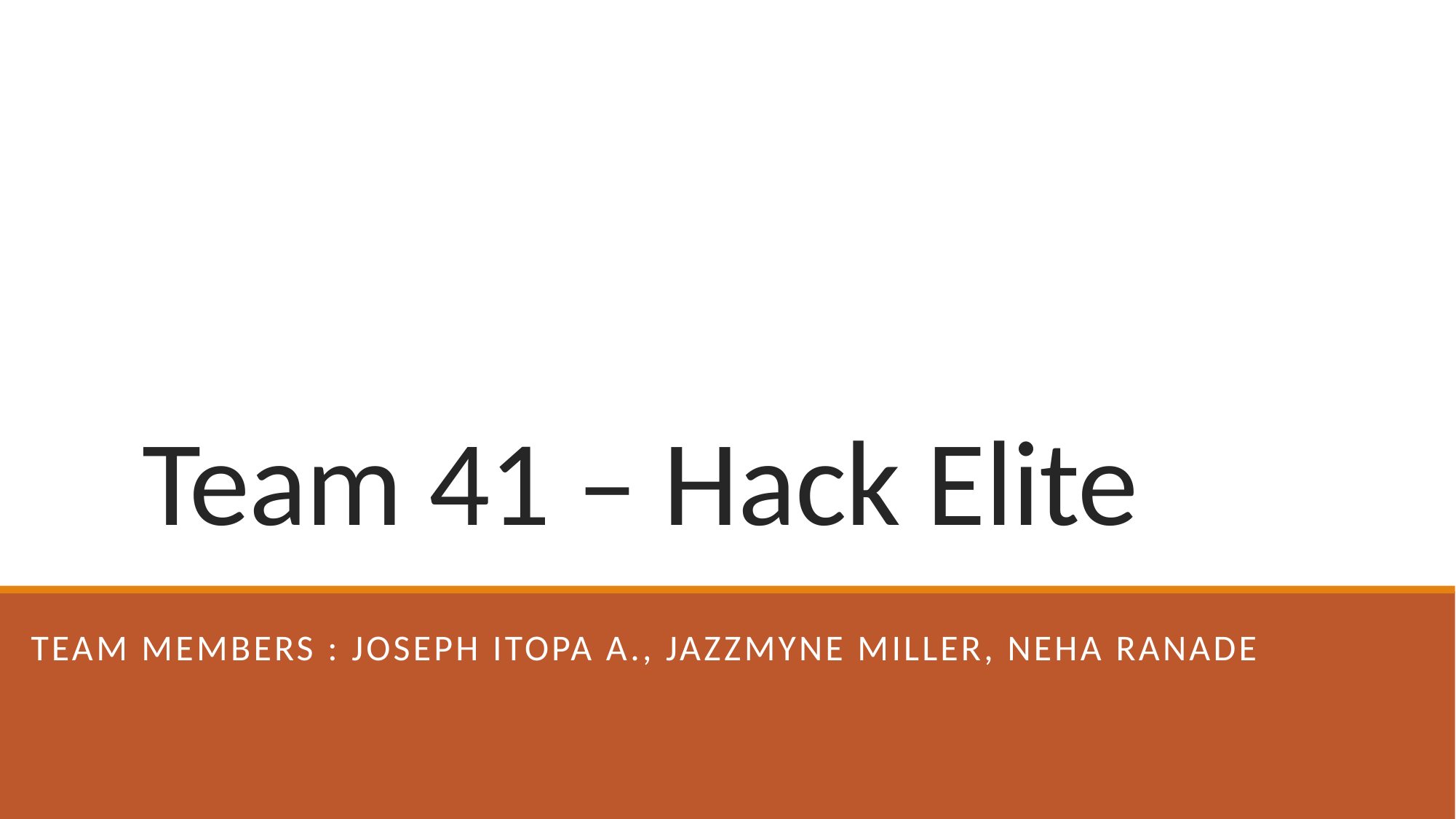

# Team 41 – Hack Elite

Team members : Joseph Itopa A., Jazzmyne Miller, Neha Ranade